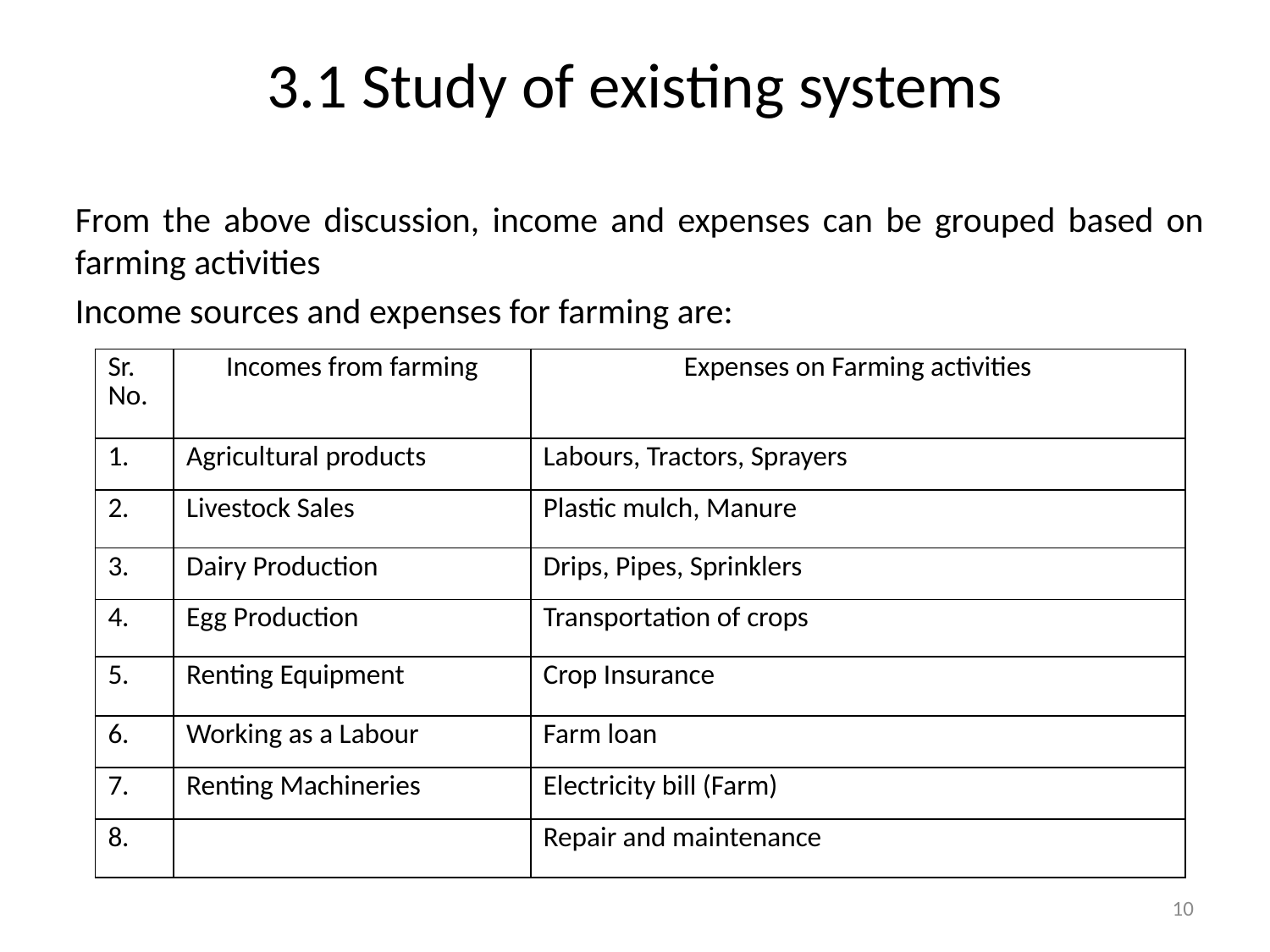

# 3.1 Study of existing systems
From the above discussion, income and expenses can be grouped based on farming activities
Income sources and expenses for farming are:

| Sr. No. | Incomes from farming | Expenses on Farming activities |
| --- | --- | --- |
| 1. | Agricultural products | Labours, Tractors, Sprayers |
| 2. | Livestock Sales | Plastic mulch, Manure |
| 3. | Dairy Production | Drips, Pipes, Sprinklers |
| 4. | Egg Production | Transportation of crops |
| 5. | Renting Equipment | Crop Insurance |
| 6. | Working as a Labour | Farm loan |
| 7. | Renting Machineries | Electricity bill (Farm) |
| 8. |  | Repair and maintenance |
10